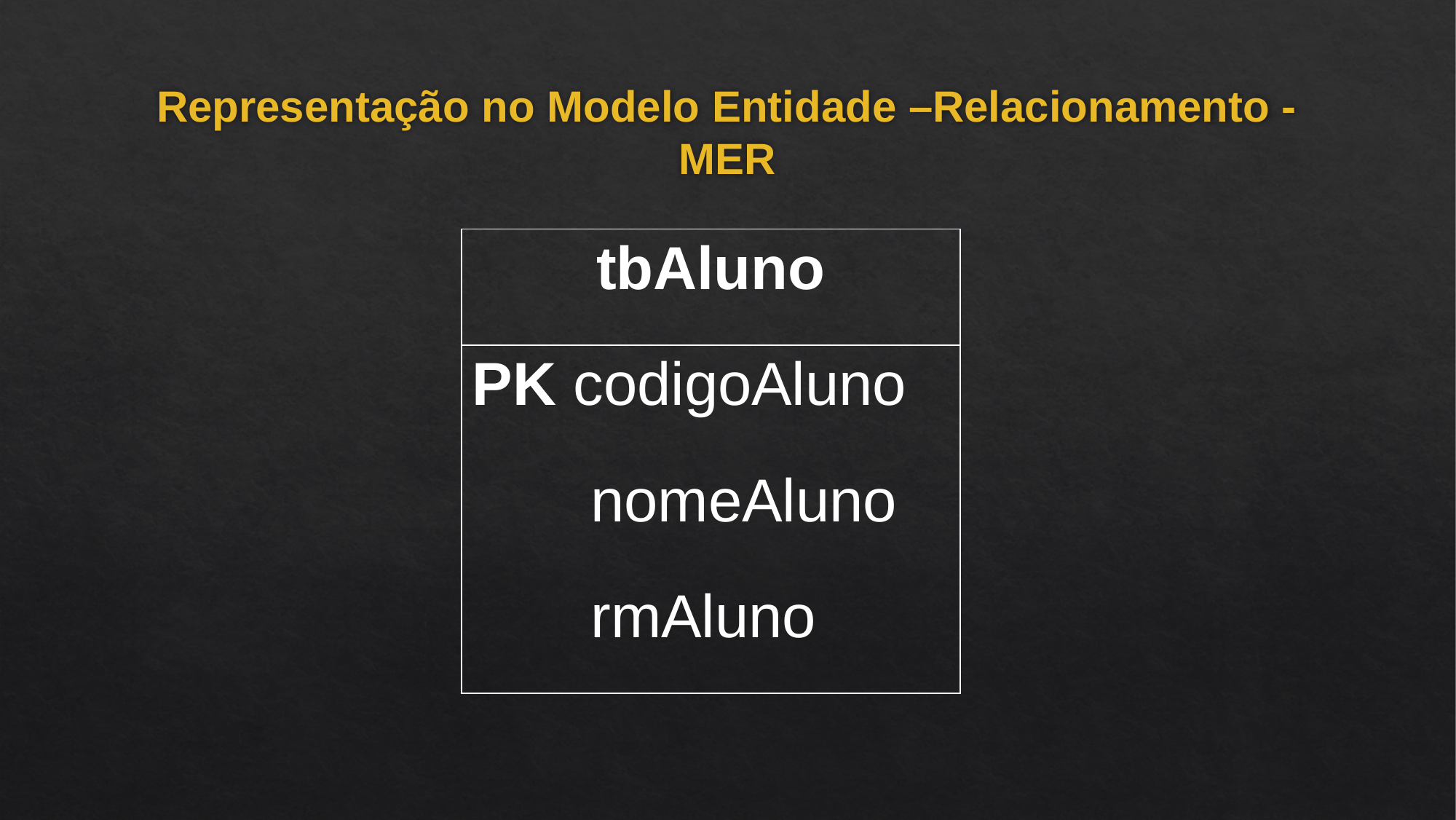

# Representação no Modelo Entidade –Relacionamento - MER
| tbAluno |
| --- |
| PK codigoAluno |
| nomeAluno |
| rmAluno |